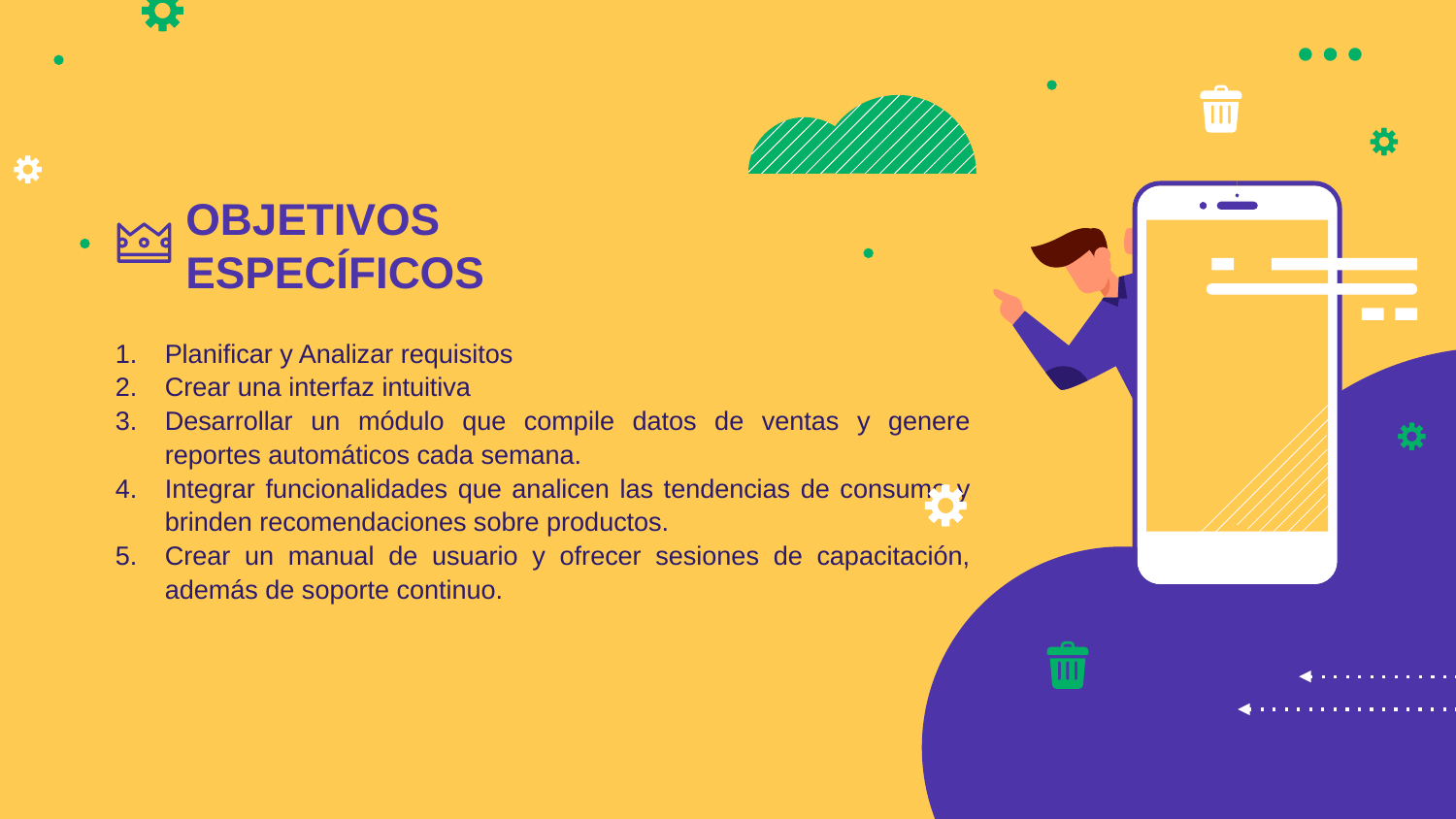

OBJETIVOS ESPECÍFICOS

Planificar y Analizar requisitos
Crear una interfaz intuitiva
Desarrollar un módulo que compile datos de ventas y genere reportes automáticos cada semana.
Integrar funcionalidades que analicen las tendencias de consumo y brinden recomendaciones sobre productos.
Crear un manual de usuario y ofrecer sesiones de capacitación, además de soporte continuo.